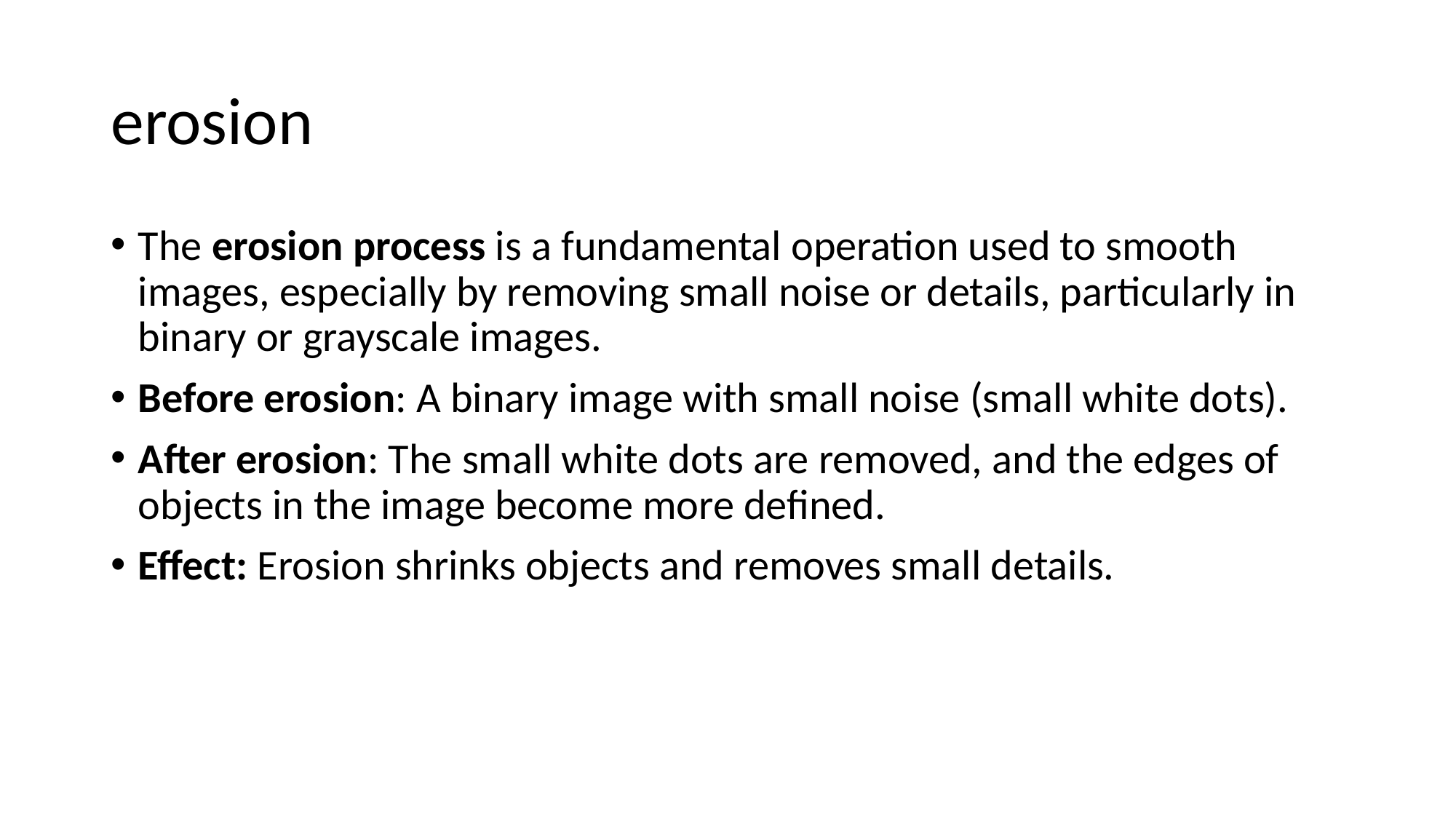

# erosion
The erosion process is a fundamental operation used to smooth images, especially by removing small noise or details, particularly in binary or grayscale images.
Before erosion: A binary image with small noise (small white dots).
After erosion: The small white dots are removed, and the edges of objects in the image become more defined.
Effect: Erosion shrinks objects and removes small details.